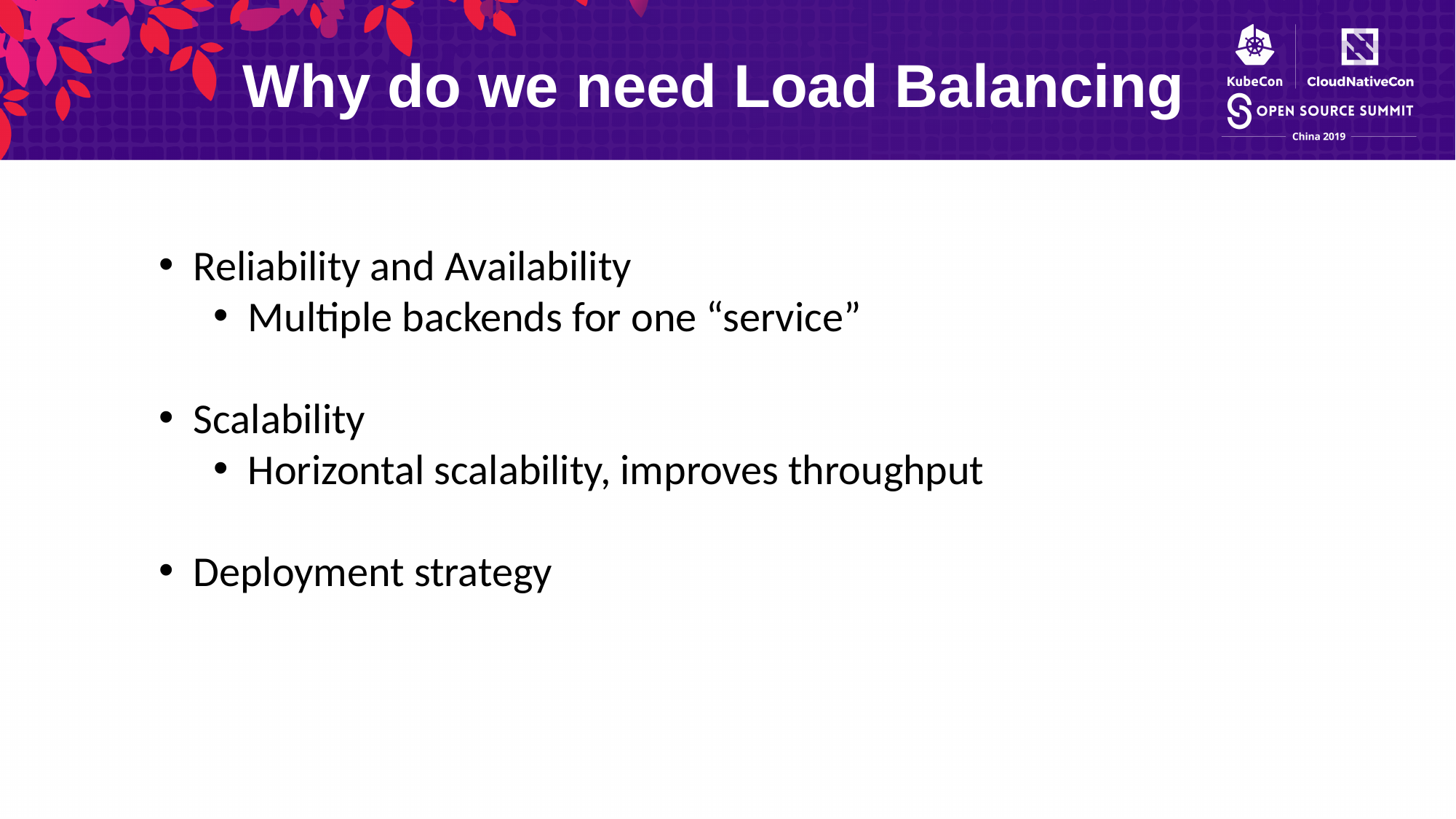

Why do we need Load Balancing
Reliability and Availability
Multiple backends for one “service”

Scalability
Horizontal scalability, improves throughput

Deployment strategy